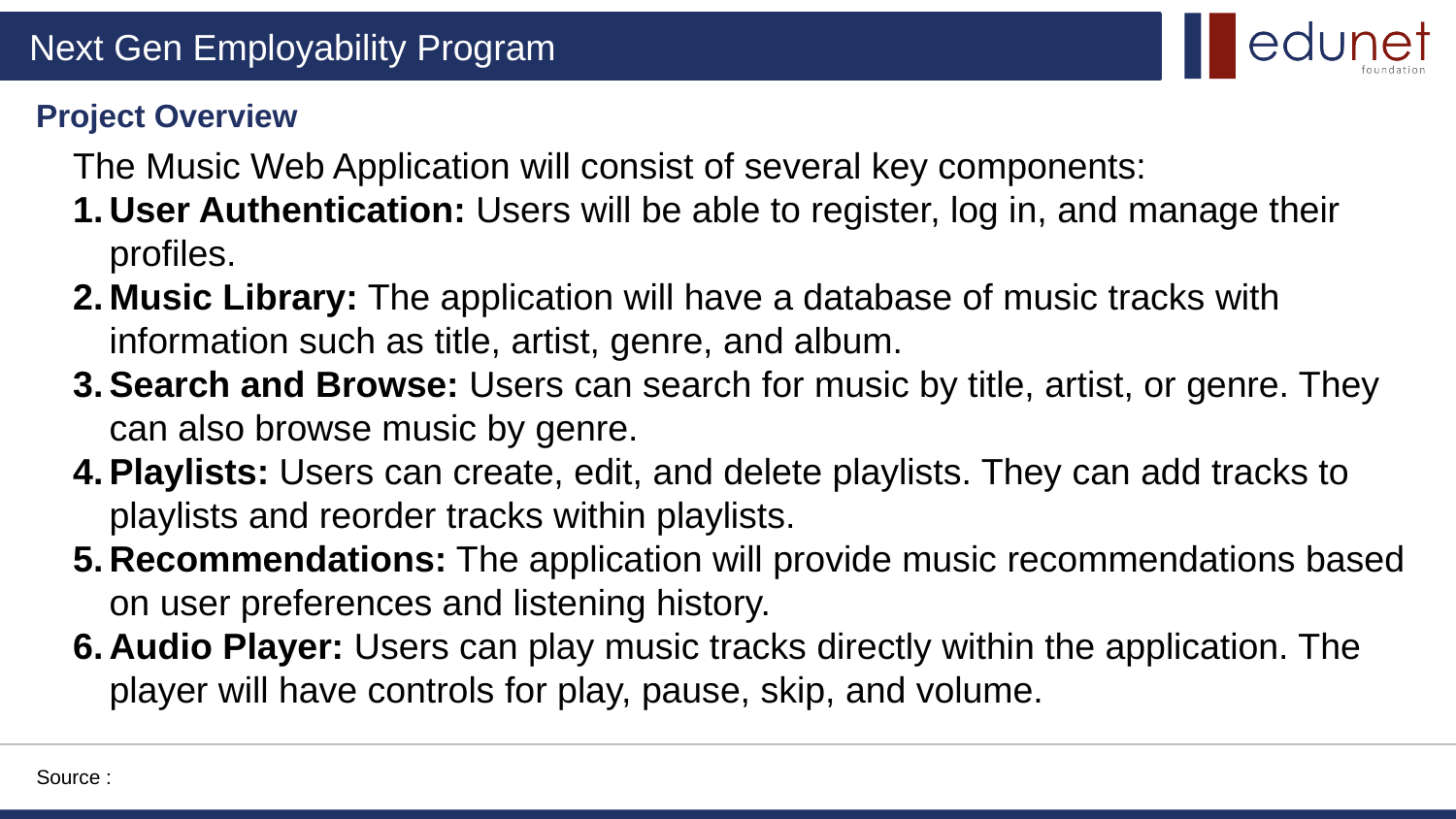

Project Overview
The Music Web Application will consist of several key components:
User Authentication: Users will be able to register, log in, and manage their profiles.
Music Library: The application will have a database of music tracks with information such as title, artist, genre, and album.
Search and Browse: Users can search for music by title, artist, or genre. They can also browse music by genre.
Playlists: Users can create, edit, and delete playlists. They can add tracks to playlists and reorder tracks within playlists.
Recommendations: The application will provide music recommendations based on user preferences and listening history.
Audio Player: Users can play music tracks directly within the application. The player will have controls for play, pause, skip, and volume.

Source :